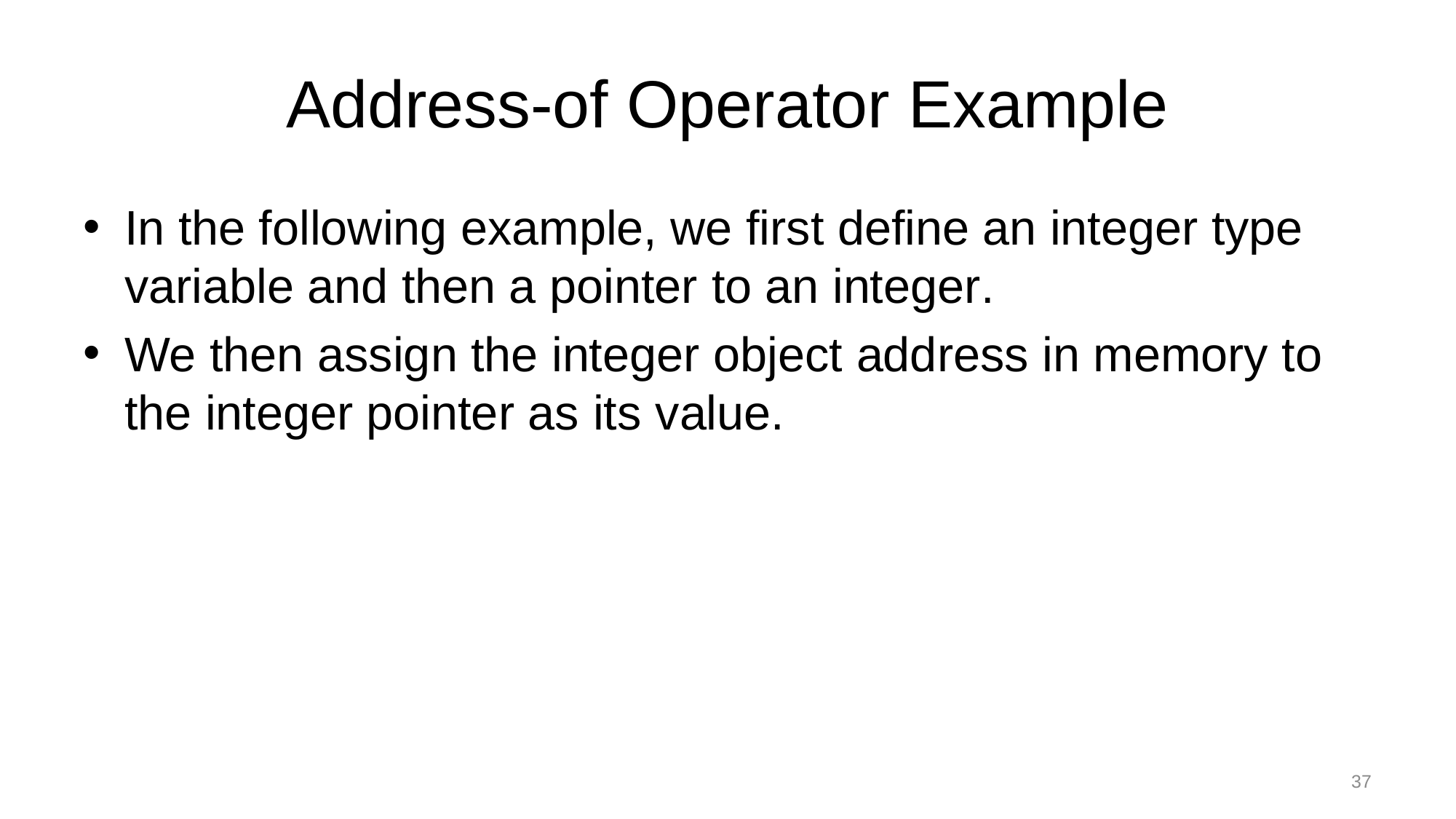

# Address-of Operator Example
In the following example, we first define an integer type variable and then a pointer to an integer.
We then assign the integer object address in memory to the integer pointer as its value.
37